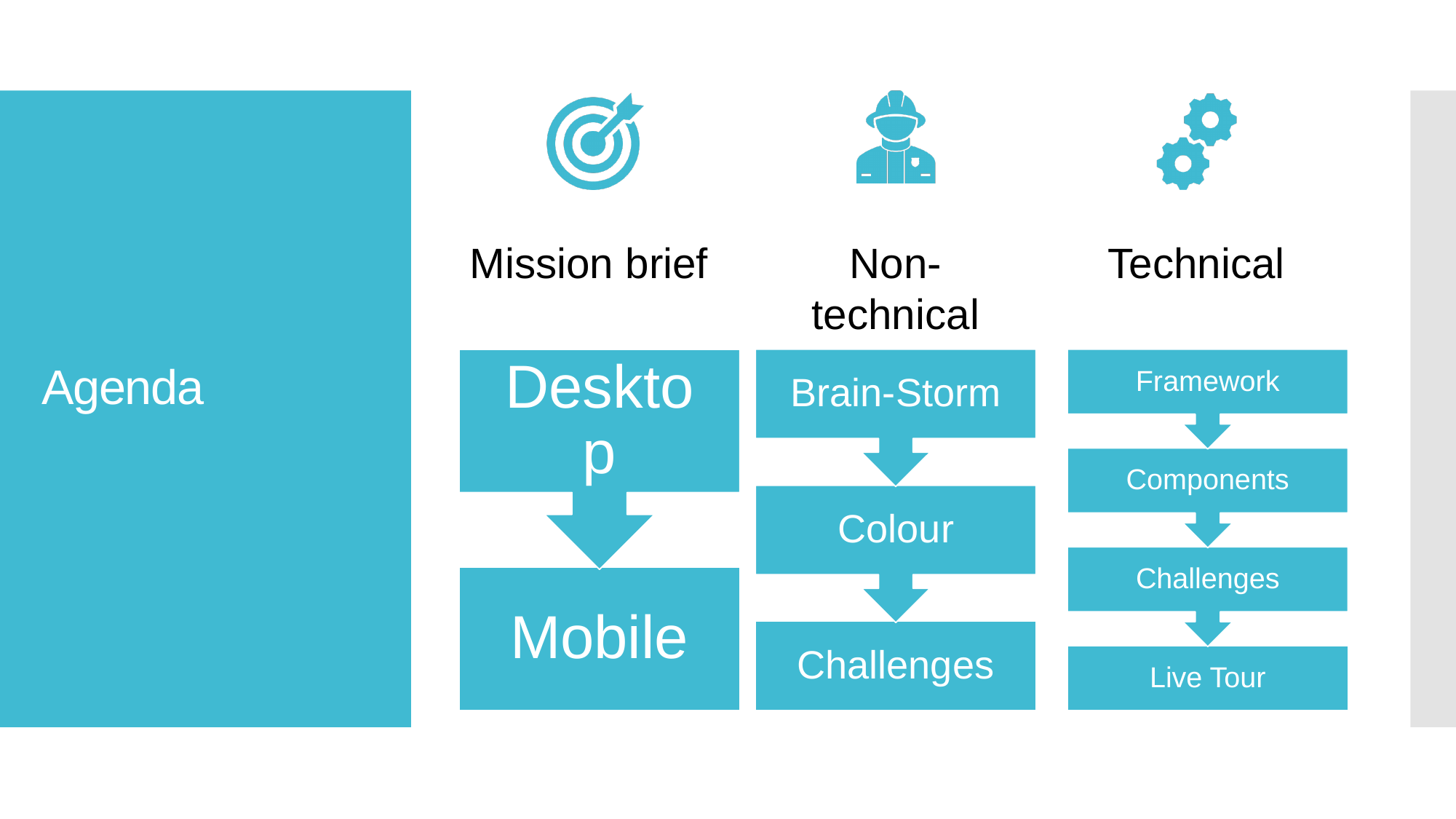

Mission brief
Non-technical
Technical
# Agenda
Live Tour
Challenges
Components
Framework
Mobile
Desktop
Challenges
Colour
Brain-Storm